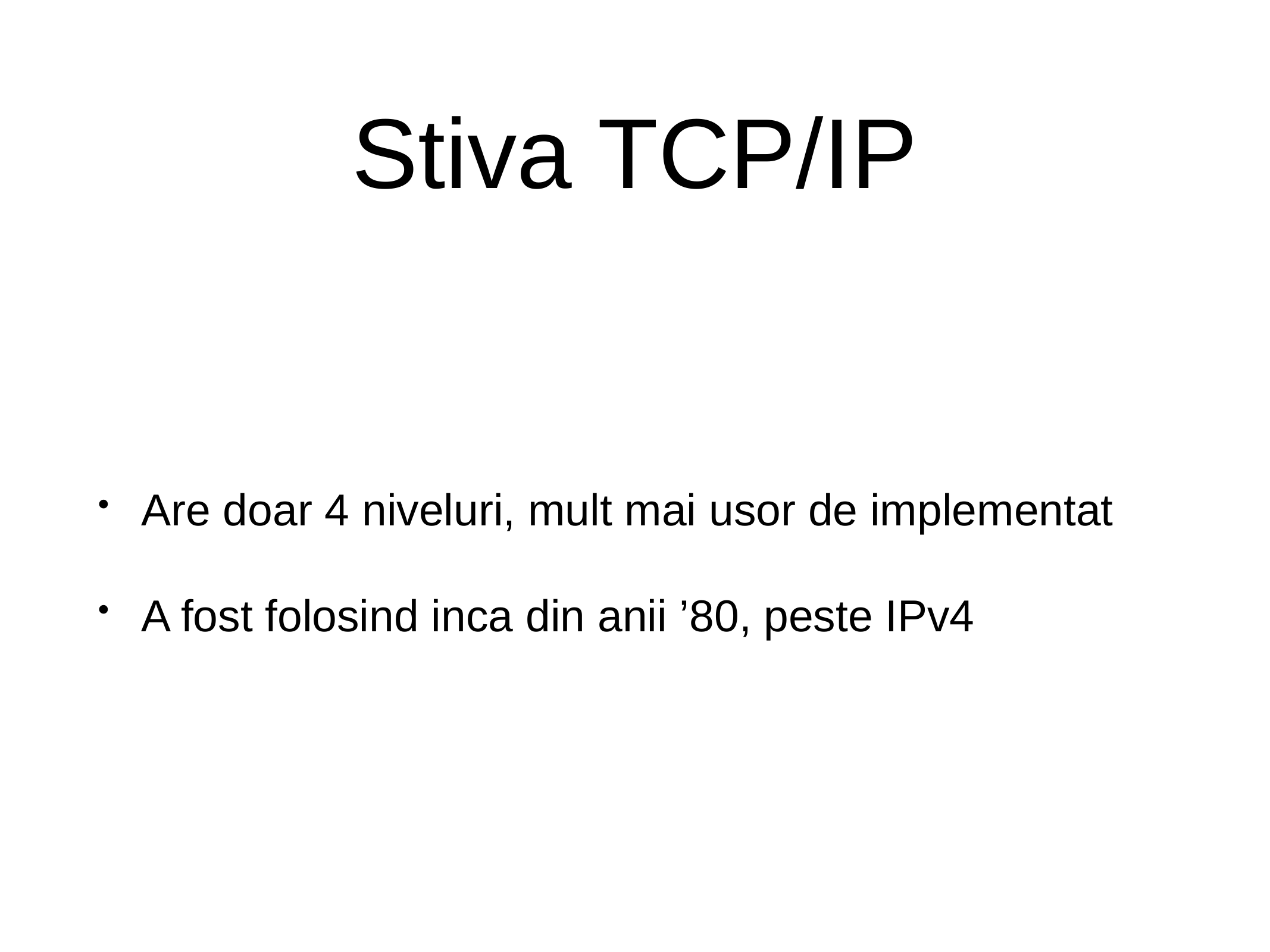

# Stiva TCP/IP
Are doar 4 niveluri, mult mai usor de implementat
A fost folosind inca din anii ’80, peste IPv4